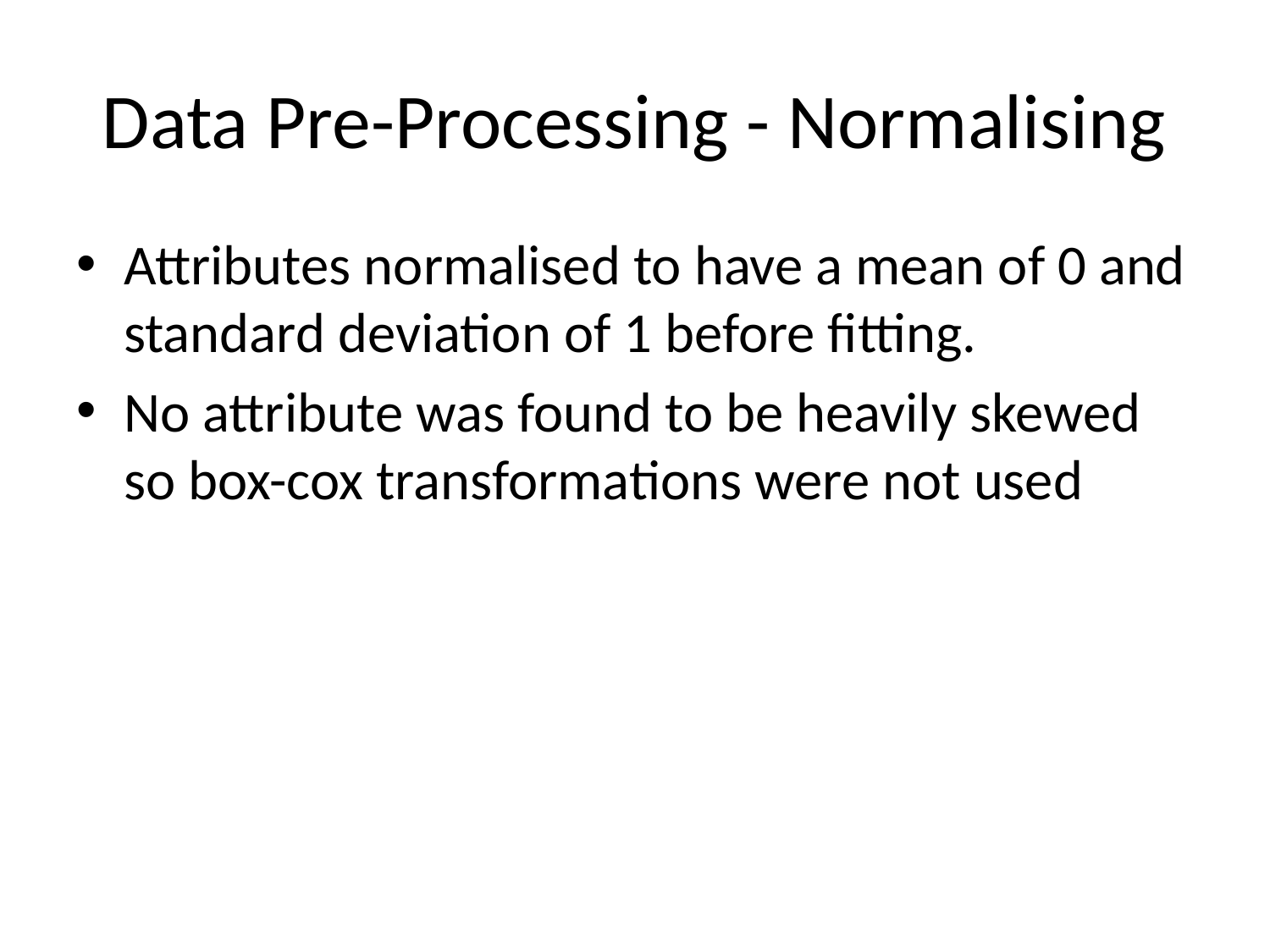

# Data Pre-Processing - Normalising
Attributes normalised to have a mean of 0 and standard deviation of 1 before fitting.
No attribute was found to be heavily skewed so box-cox transformations were not used